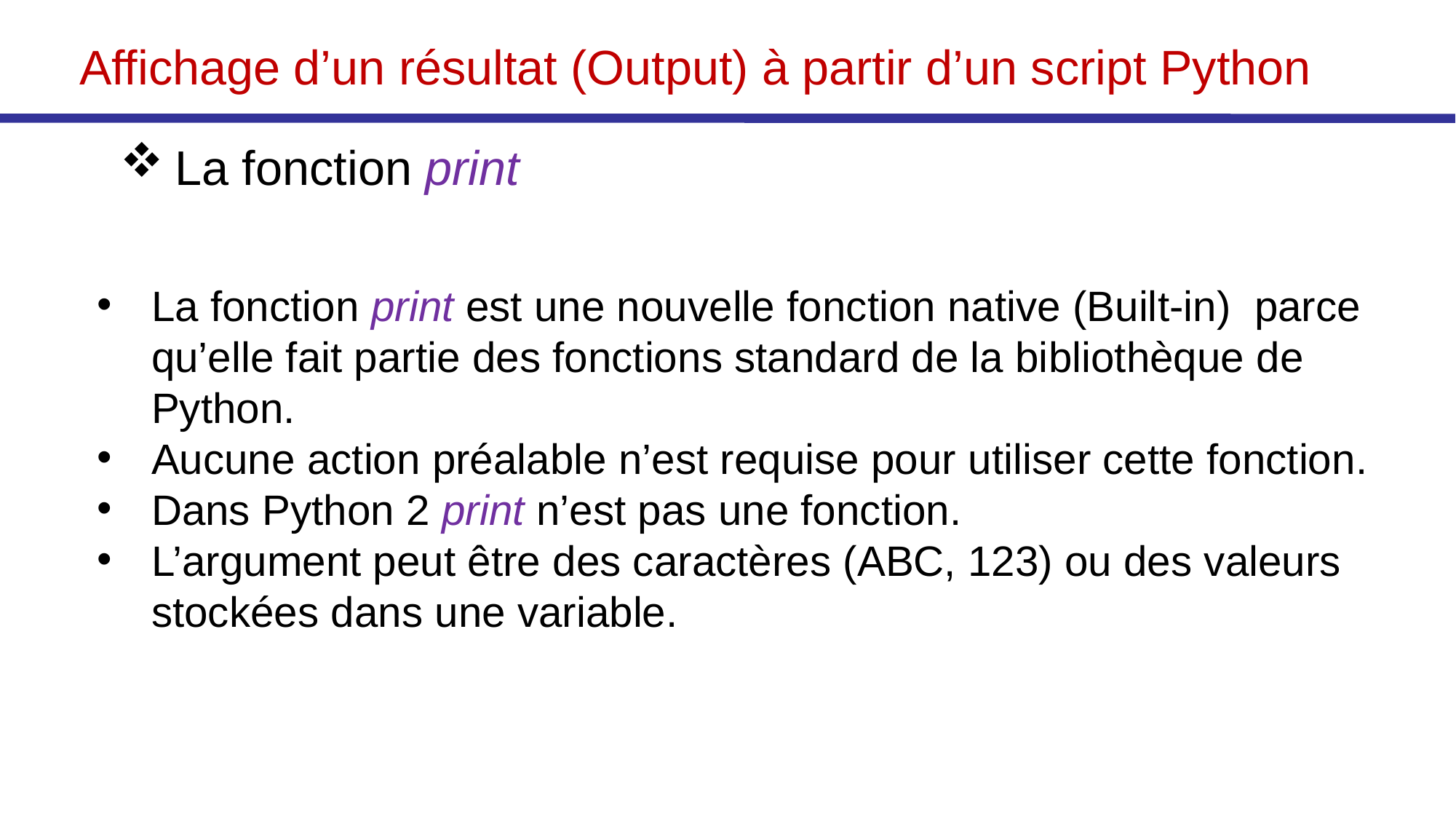

Affichage d’un résultat (Output) à partir d’un script Python
La fonction print
La fonction print est une nouvelle fonction native (Built-in)  parce qu’elle fait partie des fonctions standard de la bibliothèque de Python.
Aucune action préalable n’est requise pour utiliser cette fonction.
Dans Python 2 print n’est pas une fonction.
L’argument peut être des caractères (ABC, 123) ou des valeurs stockées dans une variable.